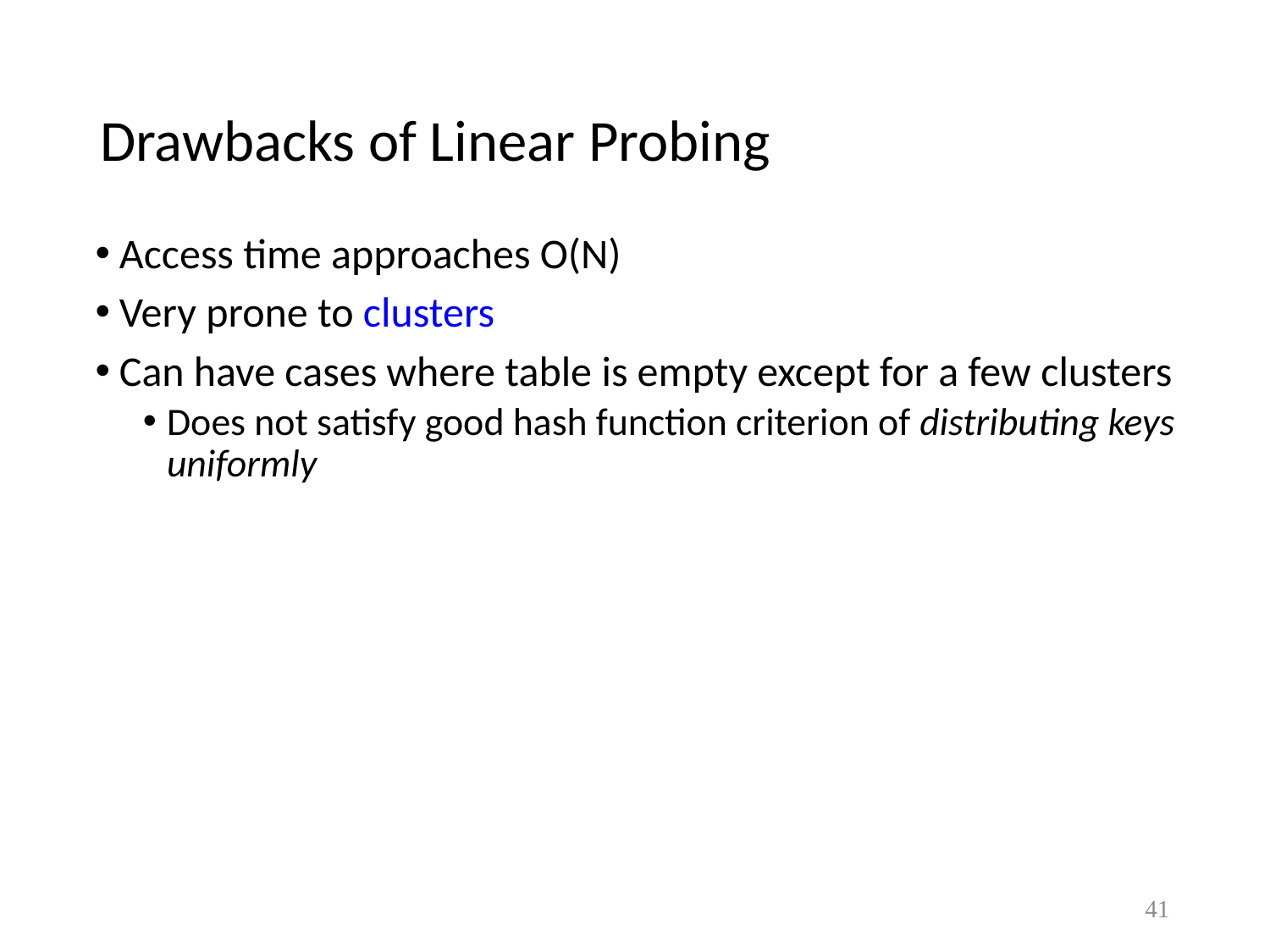

# Drawbacks of Linear Probing
Access time approaches O(N)
Very prone to clusters
Can have cases where table is empty except for a few clusters
Does not satisfy good hash function criterion of distributing keys uniformly
41